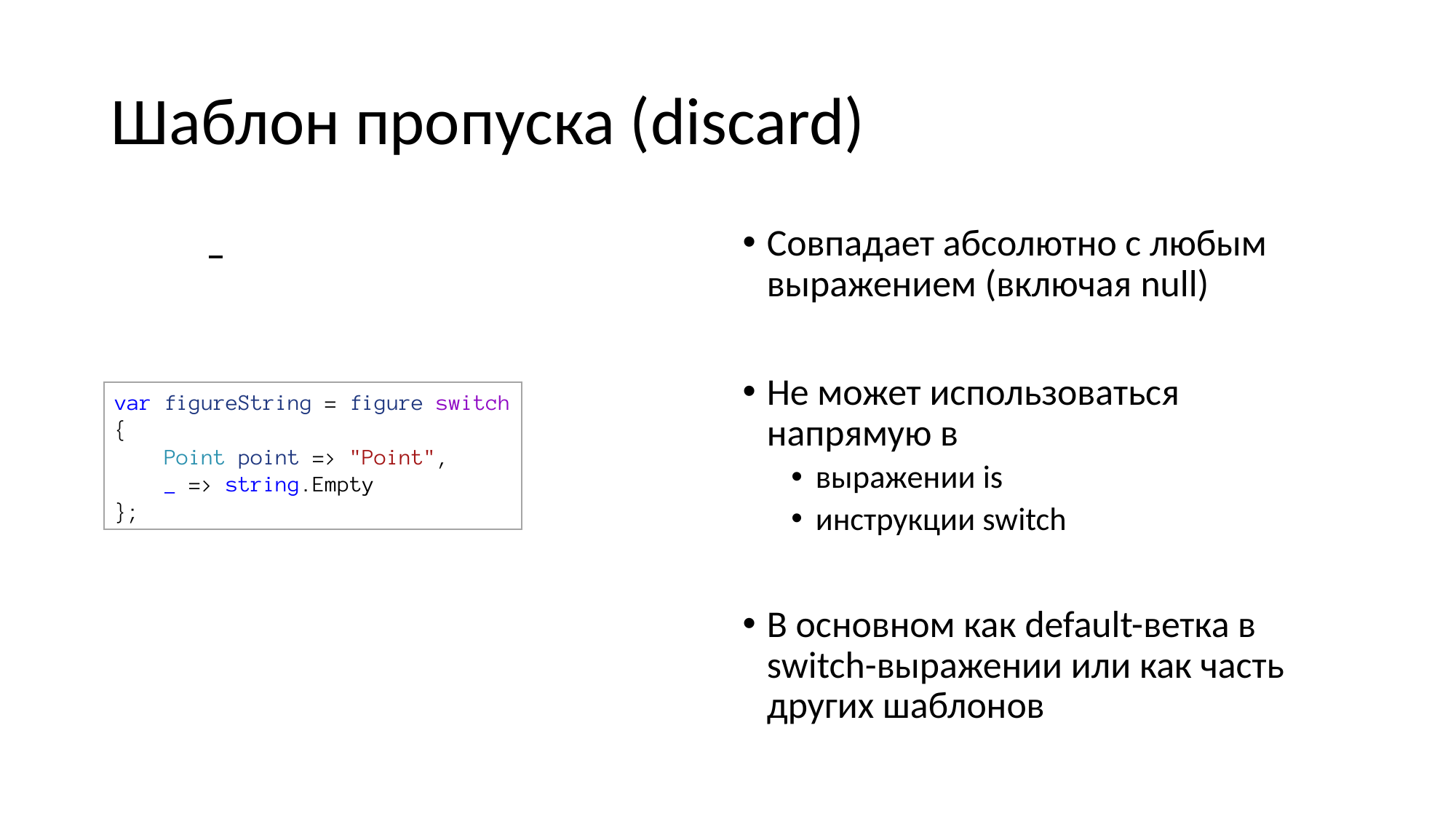

# Шаблон пропуска (discard)
Совпадает абсолютно с любым выражением (включая null)

Не может использоваться напрямую в
выражении is
инструкции switch

В основном как default-ветка в switch-выражении или как часть других шаблонов

_
var figureString = figure switch
{
    Point point => "Point",
    _ => string.Empty
};